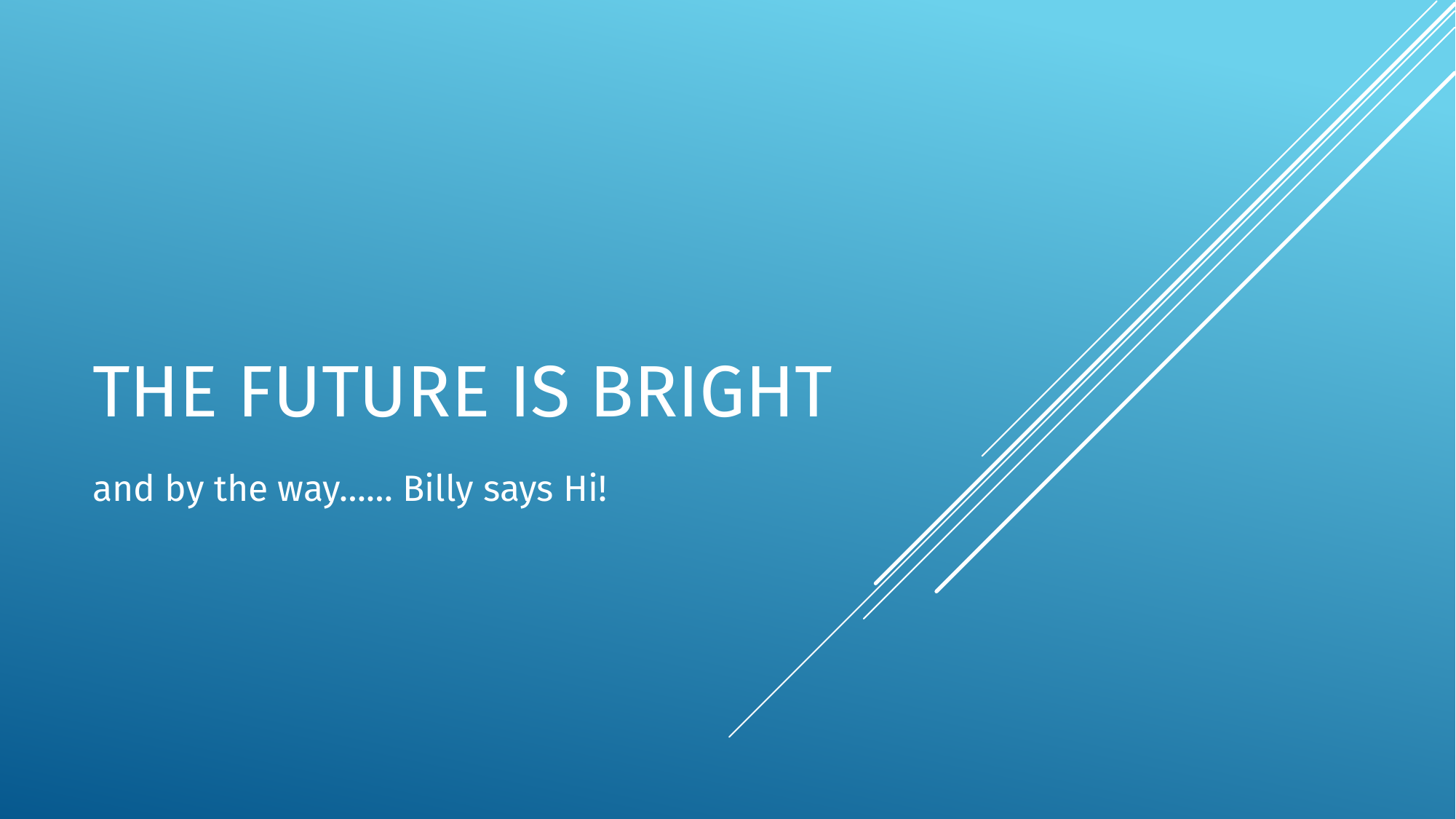

# The future is bright
and by the way…… Billy says Hi!